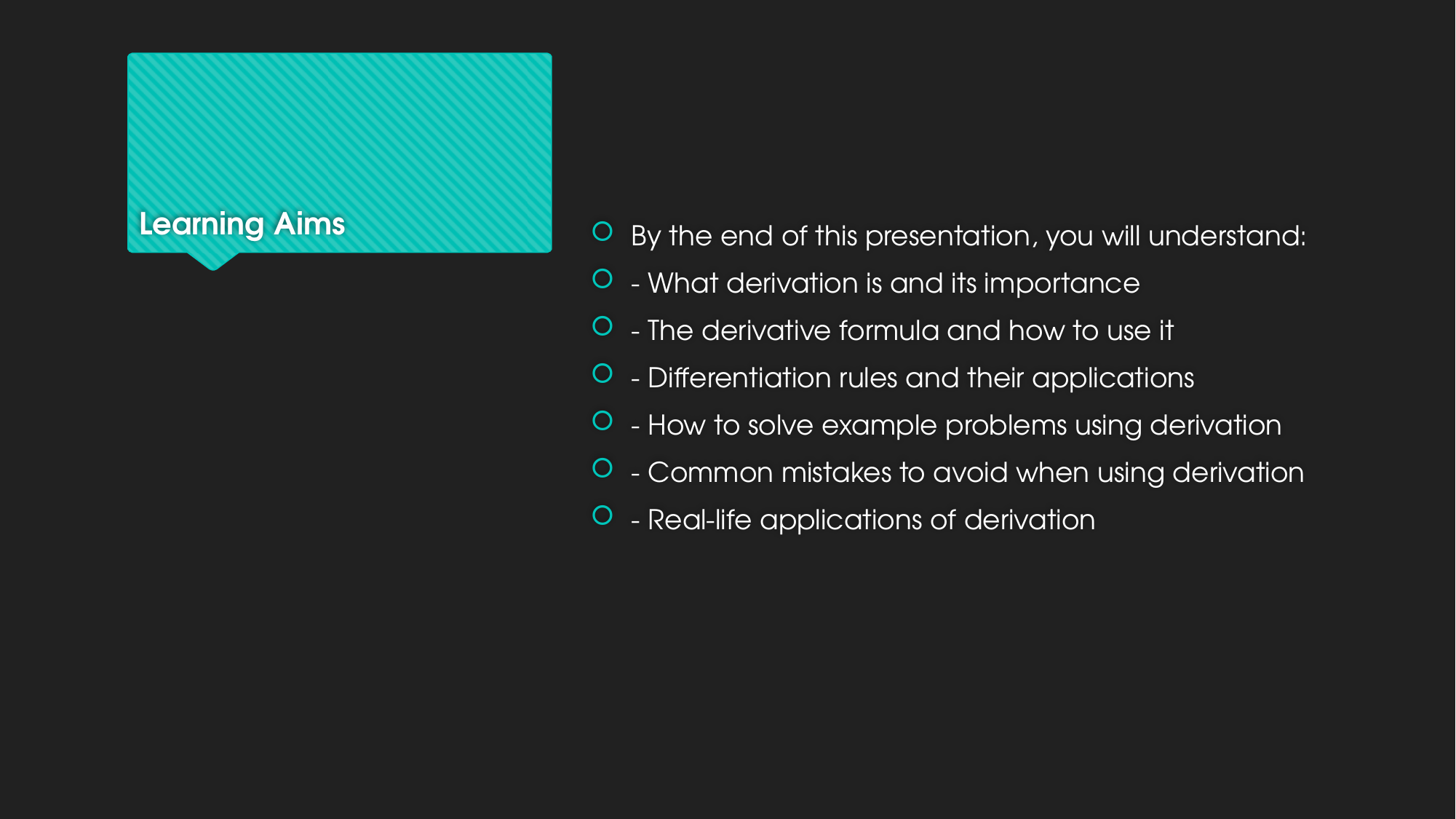

# Learning Aims
By the end of this presentation, you will understand:
- What derivation is and its importance
- The derivative formula and how to use it
- Differentiation rules and their applications
- How to solve example problems using derivation
- Common mistakes to avoid when using derivation
- Real-life applications of derivation